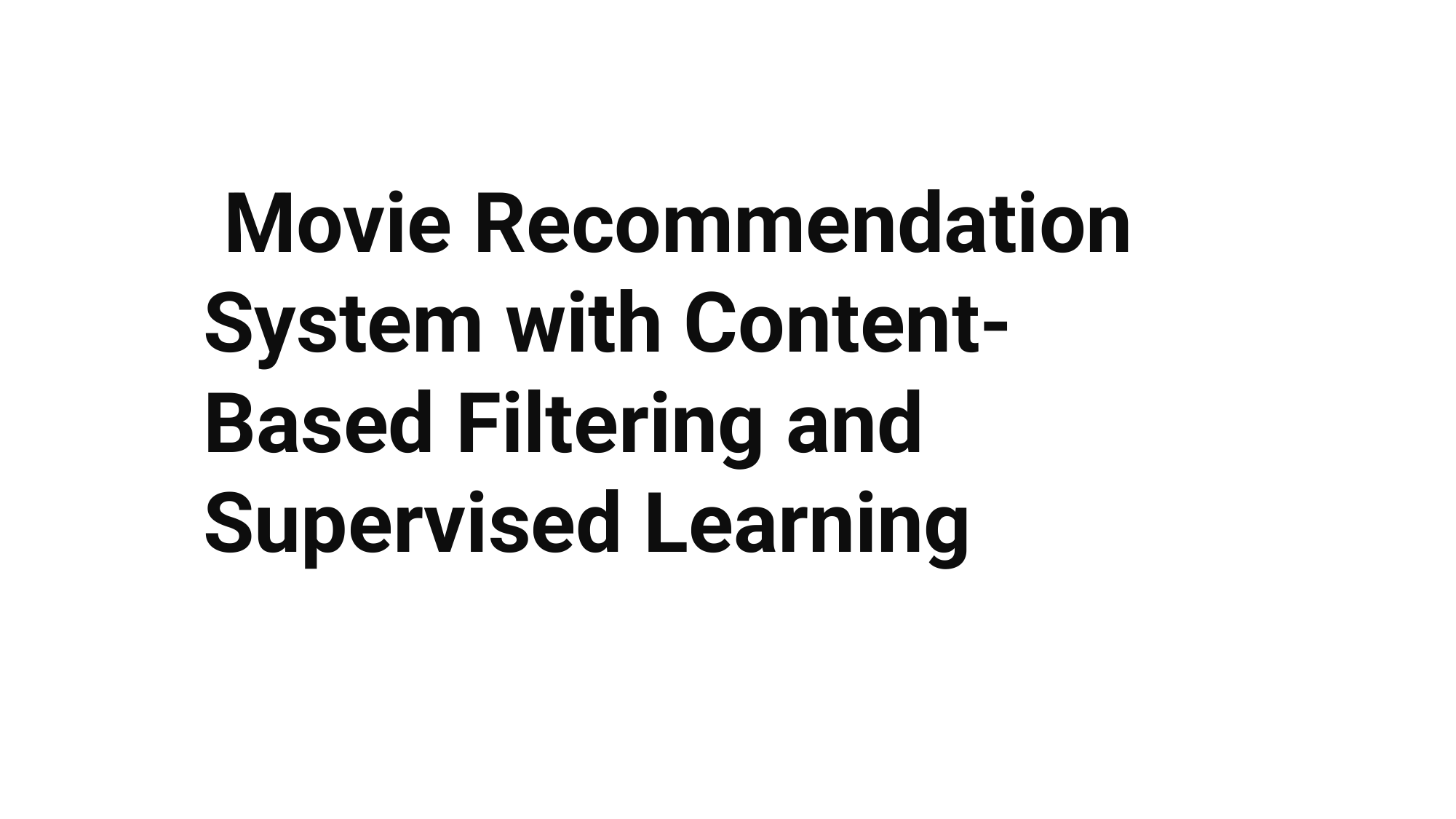

Movie Recommendation System with Content-Based Filtering and Supervised Learning